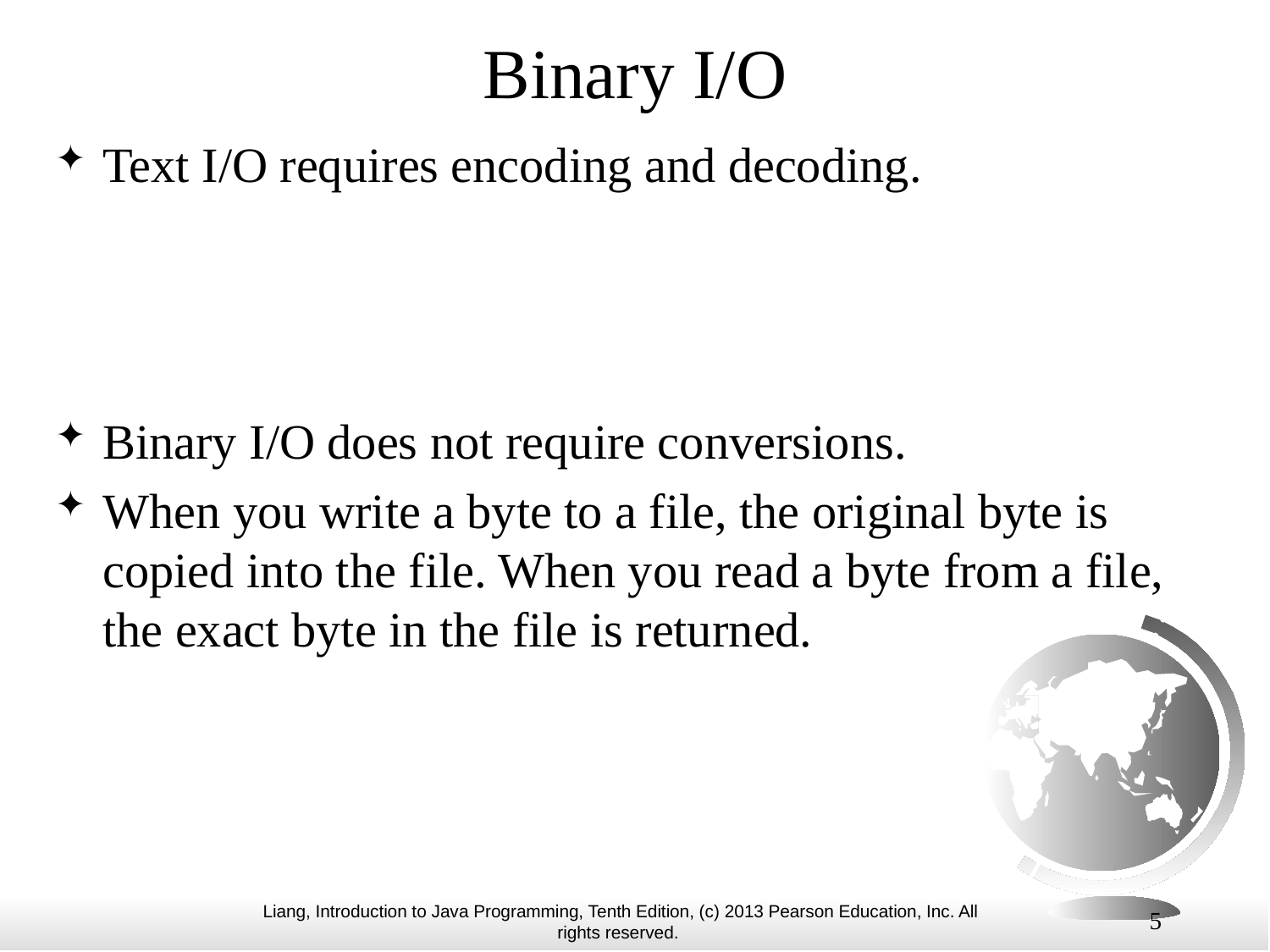

# Binary I/O
Text I/O requires encoding and decoding.

Binary I/O does not require conversions.
When you write a byte to a file, the original byte is copied into the file. When you read a byte from a file, the exact byte in the file is returned.

5